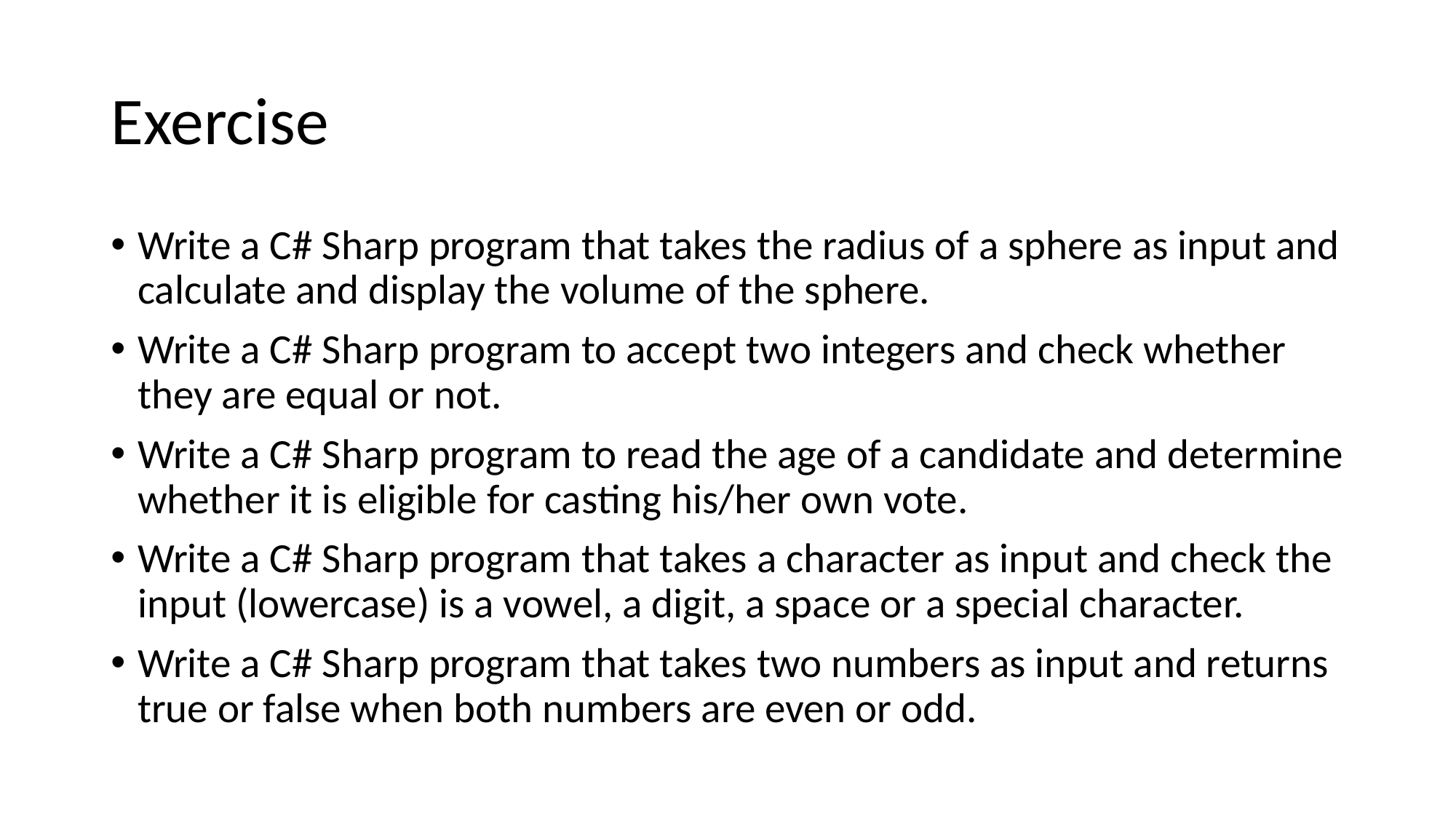

# Exercise
Write a C# Sharp program that takes the radius of a sphere as input and calculate and display the volume of the sphere.
Write a C# Sharp program to accept two integers and check whether they are equal or not.
Write a C# Sharp program to read the age of a candidate and determine whether it is eligible for casting his/her own vote.
Write a C# Sharp program that takes a character as input and check the input (lowercase) is a vowel, a digit, a space or a special character.
Write a C# Sharp program that takes two numbers as input and returns true or false when both numbers are even or odd.